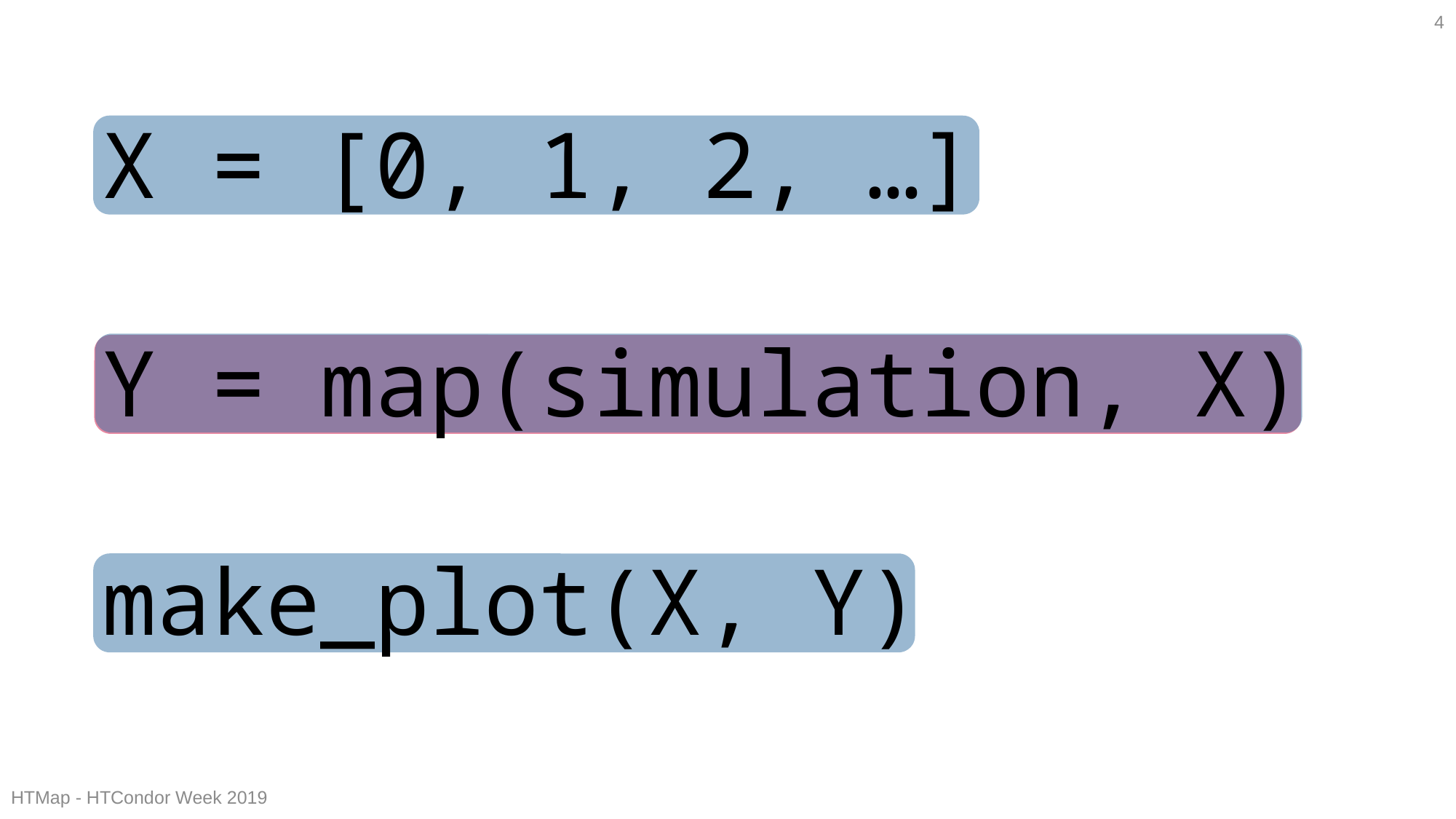

4
X = [0, 1, 2, …]

Y = map(simulation, X)

make_plot(X, Y)

HTMap - HTCondor Week 2019